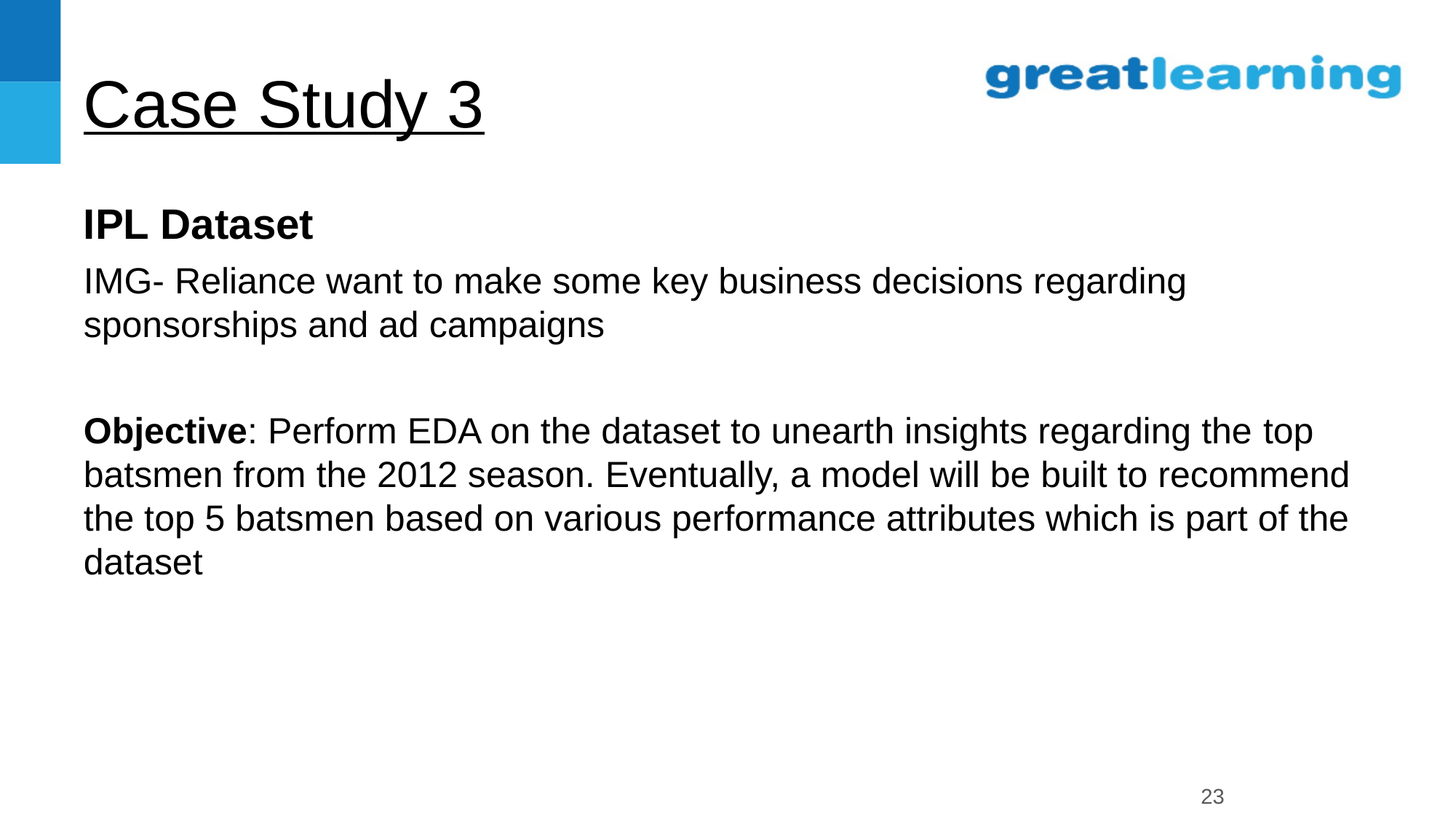

# Case Study 3
IPL Dataset
IMG- Reliance want to make some key business decisions regarding sponsorships and ad campaigns

Objective: Perform EDA on the dataset to unearth insights regarding the top batsmen from the 2012 season. Eventually, a model will be built to recommend the top 5 batsmen based on various performance attributes which is part of the dataset

23